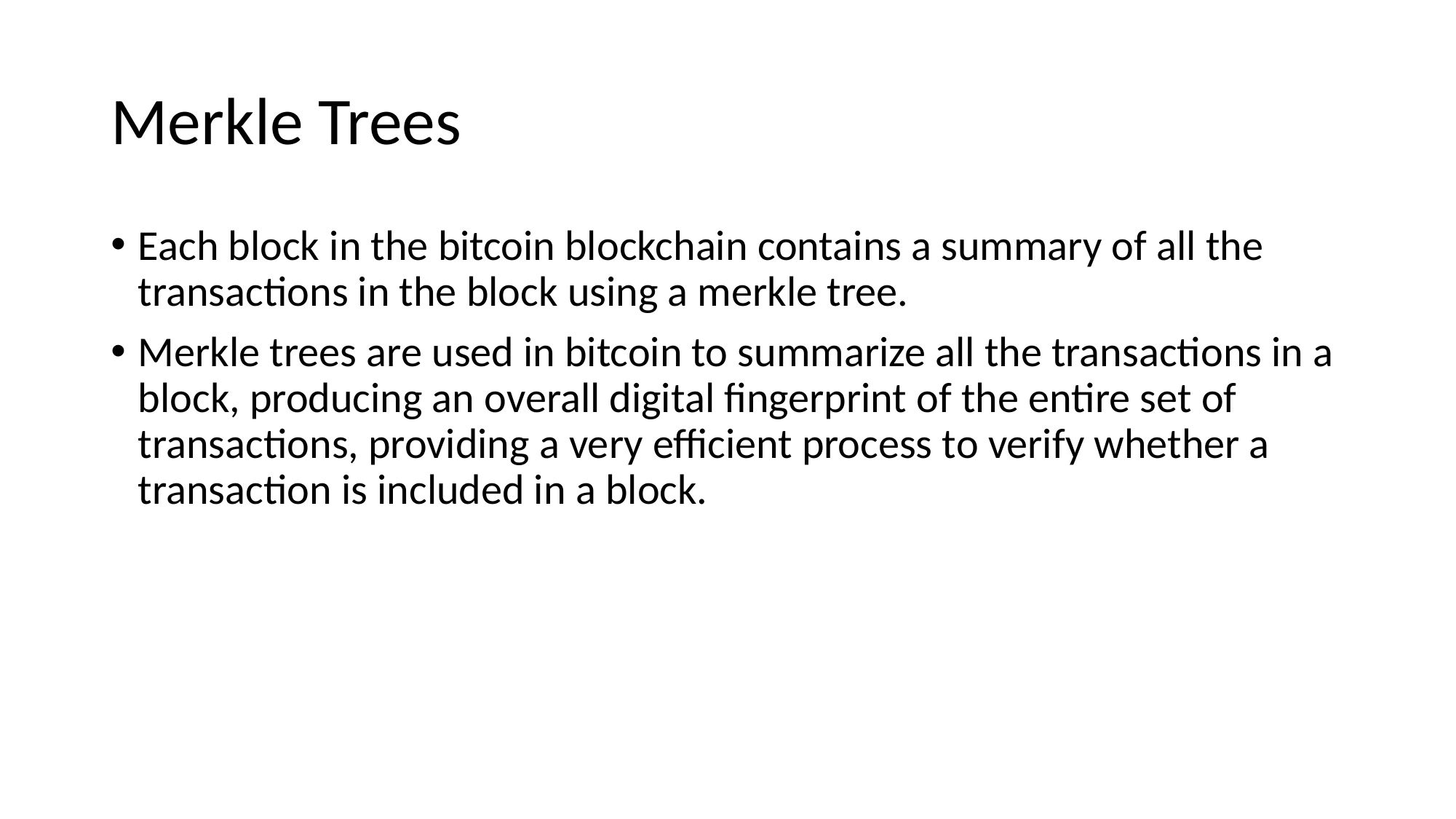

# Merkle Trees
Each block in the bitcoin blockchain contains a summary of all the transactions in the block using a merkle tree.
Merkle trees are used in bitcoin to summarize all the transactions in a block, producing an overall digital fingerprint of the entire set of transactions, providing a very efficient process to verify whether a transaction is included in a block.